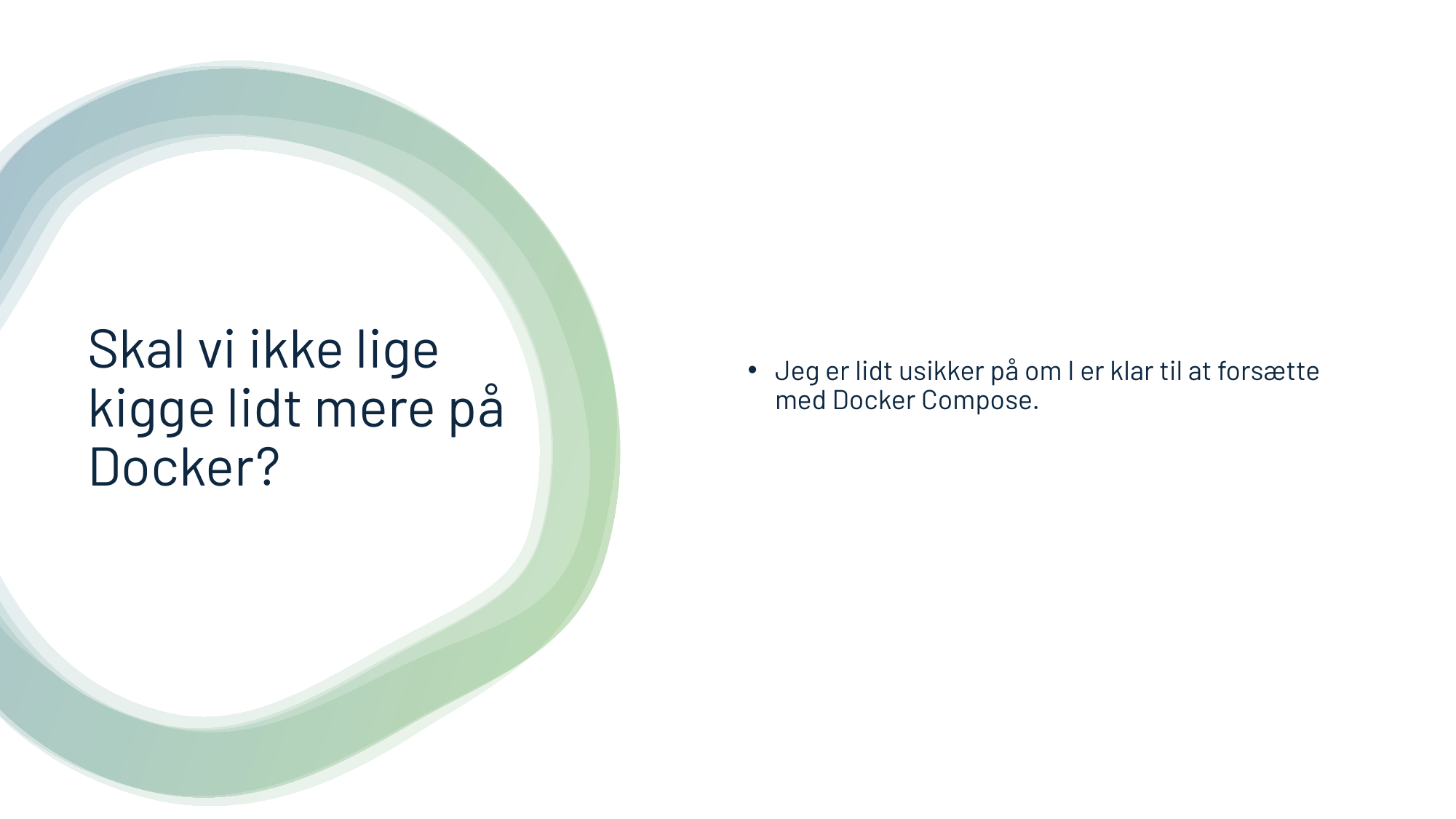

Jeg er lidt usikker på om I er klar til at forsætte med Docker Compose.

# Skal vi ikke lige kigge lidt mere på Docker?